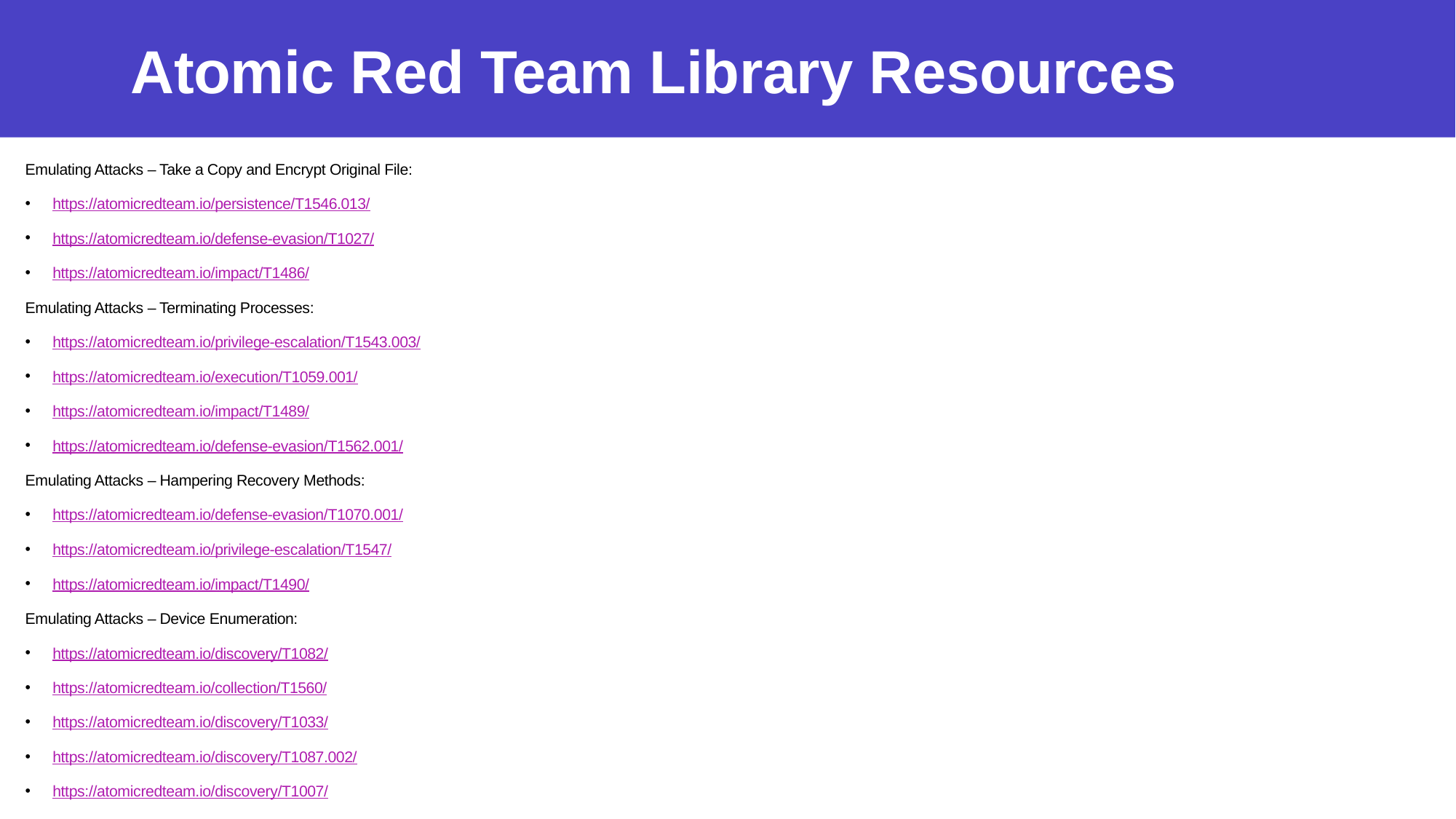

# Atomic Red Team Library Resources
Emulating Attacks – Take a Copy and Encrypt Original File:
https://atomicredteam.io/persistence/T1546.013/
https://atomicredteam.io/defense-evasion/T1027/
https://atomicredteam.io/impact/T1486/
Emulating Attacks – Terminating Processes:
https://atomicredteam.io/privilege-escalation/T1543.003/
https://atomicredteam.io/execution/T1059.001/
https://atomicredteam.io/impact/T1489/
https://atomicredteam.io/defense-evasion/T1562.001/
Emulating Attacks – Hampering Recovery Methods:
https://atomicredteam.io/defense-evasion/T1070.001/
https://atomicredteam.io/privilege-escalation/T1547/
https://atomicredteam.io/impact/T1490/
Emulating Attacks – Device Enumeration:
https://atomicredteam.io/discovery/T1082/
https://atomicredteam.io/collection/T1560/
https://atomicredteam.io/discovery/T1033/
https://atomicredteam.io/discovery/T1087.002/
https://atomicredteam.io/discovery/T1007/